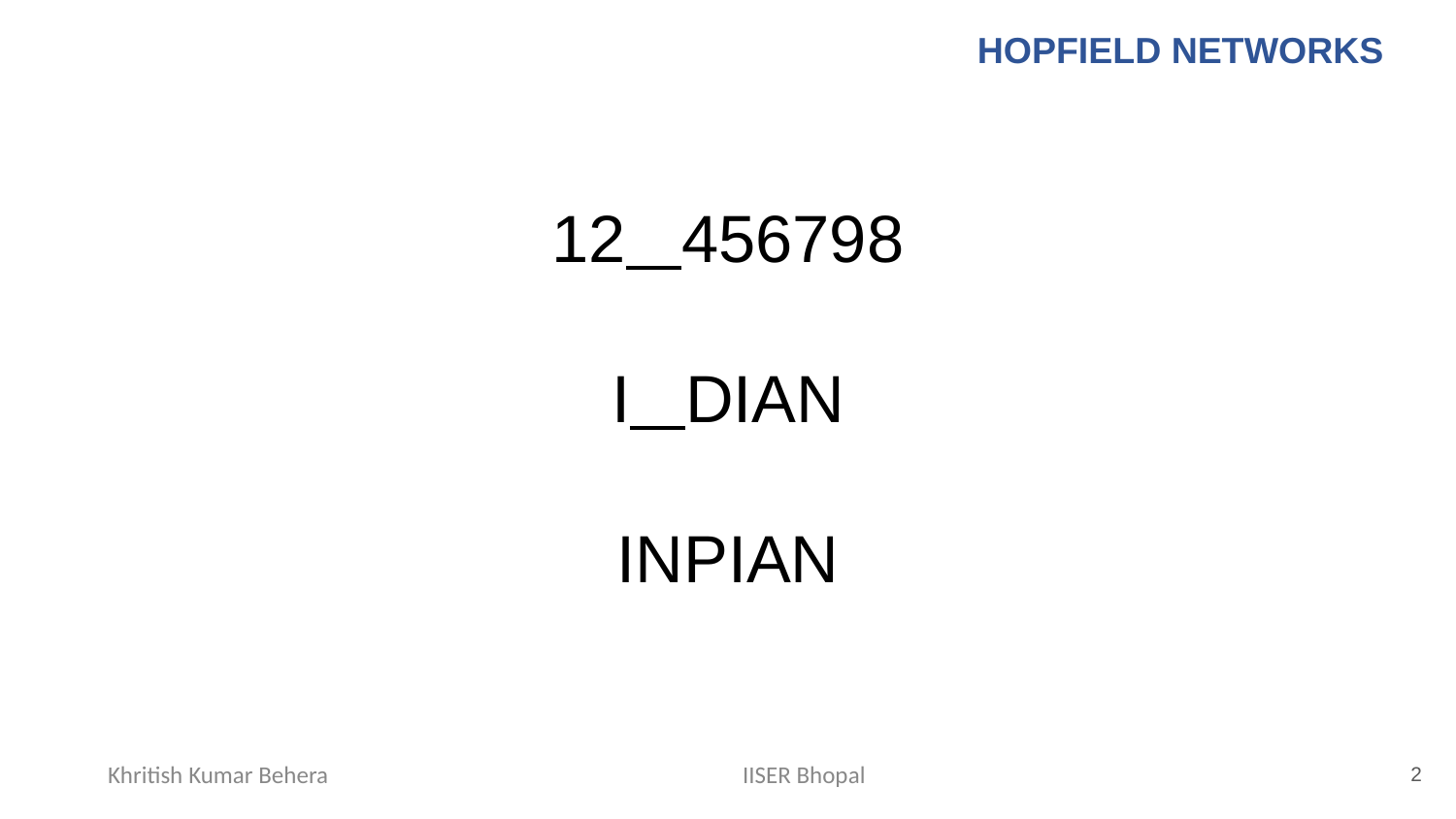

HOPFIELD NETWORKS
12   456798

I   DIAN

INPIAN
2
Khritish Kumar Behera
IISER Bhopal